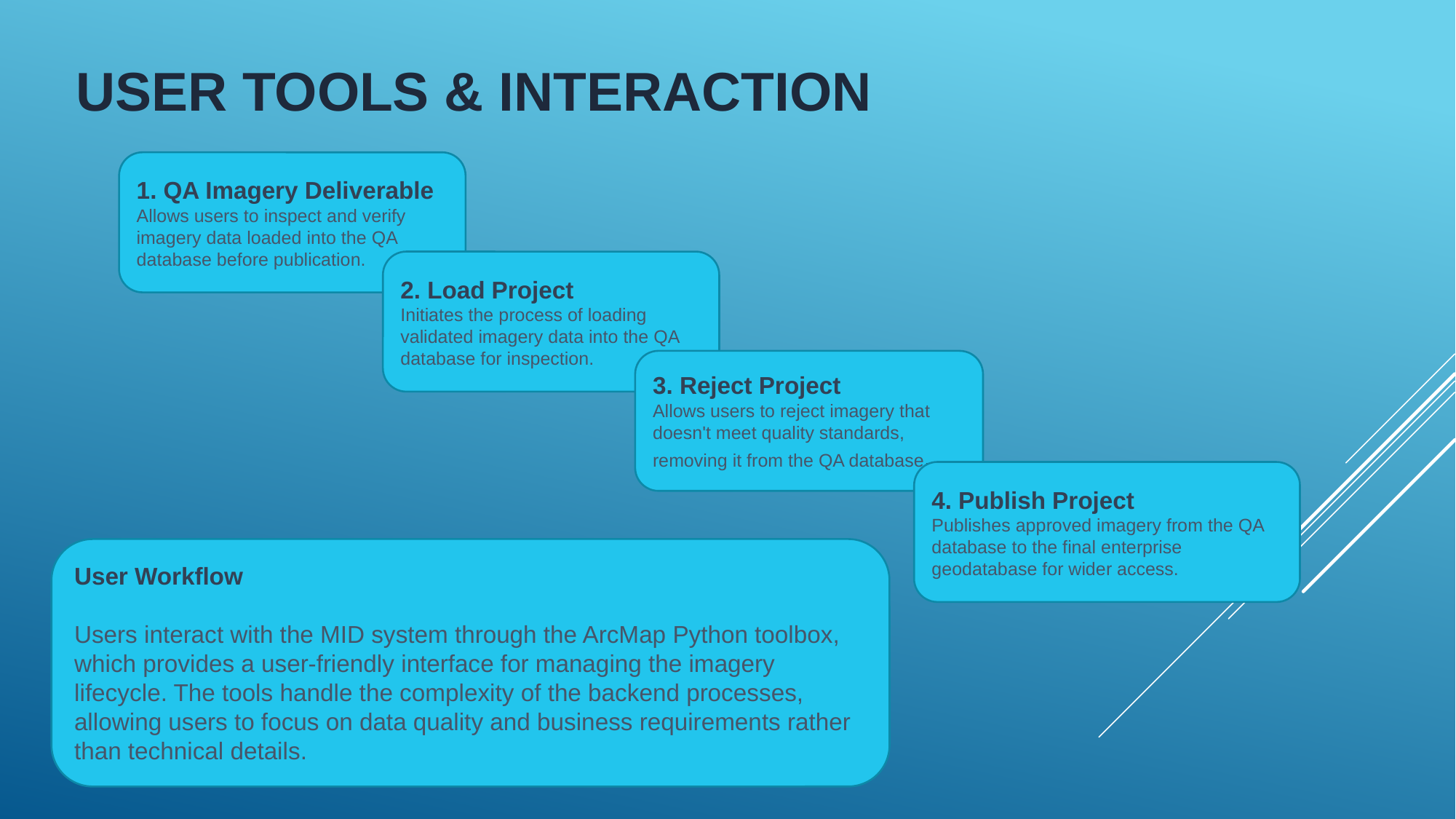

# User Tools & Interaction
1. QA Imagery Deliverable
Allows users to inspect and verify imagery data loaded into the QA database before publication.
2. Load Project
Initiates the process of loading validated imagery data into the QA database for inspection.
3. Reject Project
Allows users to reject imagery that doesn't meet quality standards, removing it from the QA database.
4. Publish Project
Publishes approved imagery from the QA database to the final enterprise geodatabase for wider access.
User Workflow

Users interact with the MID system through the ArcMap Python toolbox, which provides a user-friendly interface for managing the imagery lifecycle. The tools handle the complexity of the backend processes, allowing users to focus on data quality and business requirements rather than technical details.